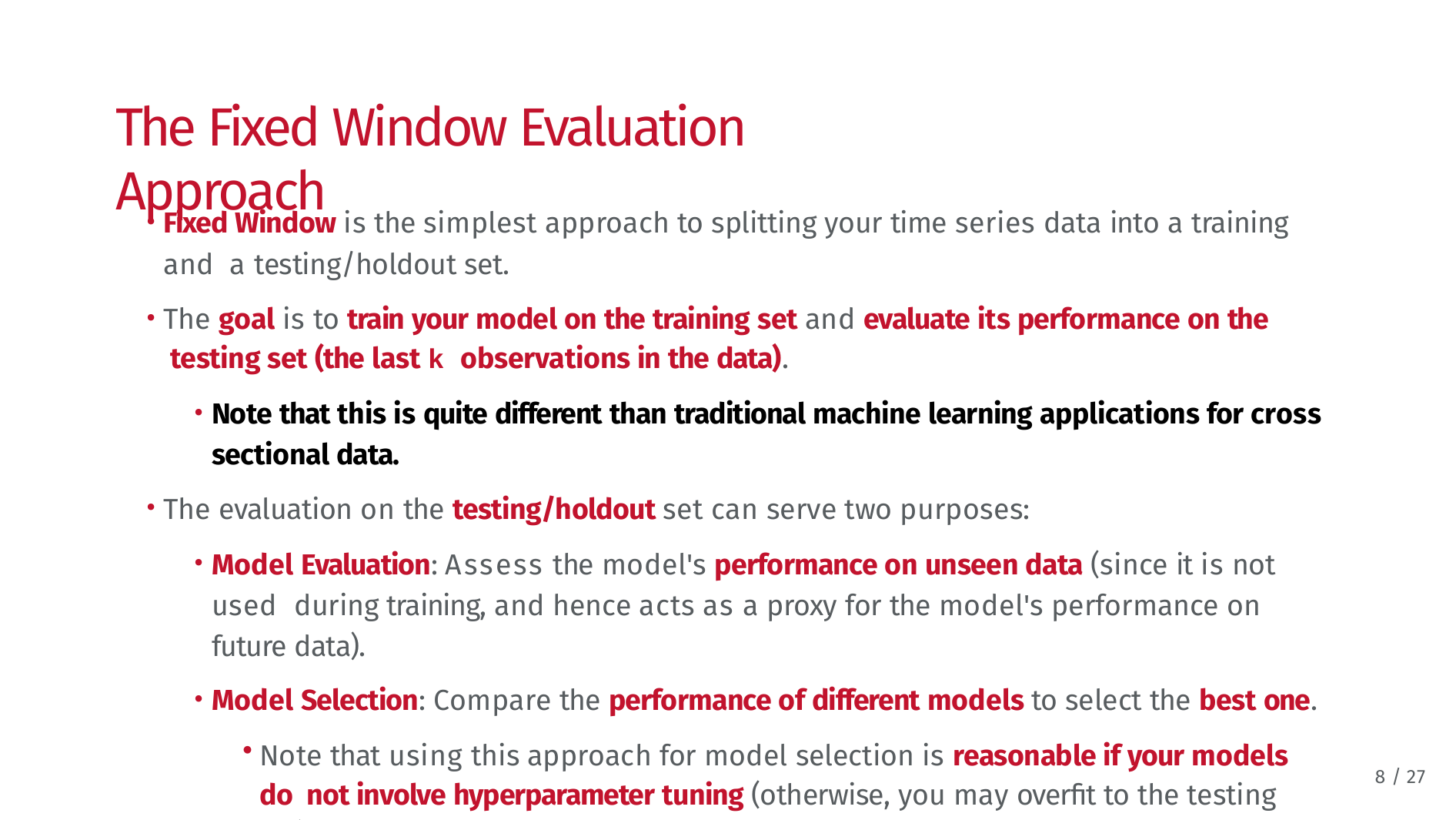

# The Fixed Window Evaluation Approach
Fixed Window is the simplest approach to splitting your time series data into a training and  a testing/holdout set.
The goal is to train your model on the training set and evaluate its performance on the  testing set (the last k observations in the data).
Note that this is quite different than traditional machine learning applications for cross  sectional data.
The evaluation on the testing/holdout set can serve two purposes:
Model Evaluation: Assess the model's performance on unseen data (since it is not used  during training, and hence acts as a proxy for the model's performance on future data).
Model Selection: Compare the performance of different models to select the best one.
Note that using this approach for model selection is reasonable if your models do  not involve hyperparameter tuning (otherwise, you may overfit to the testing set).
8 / 27